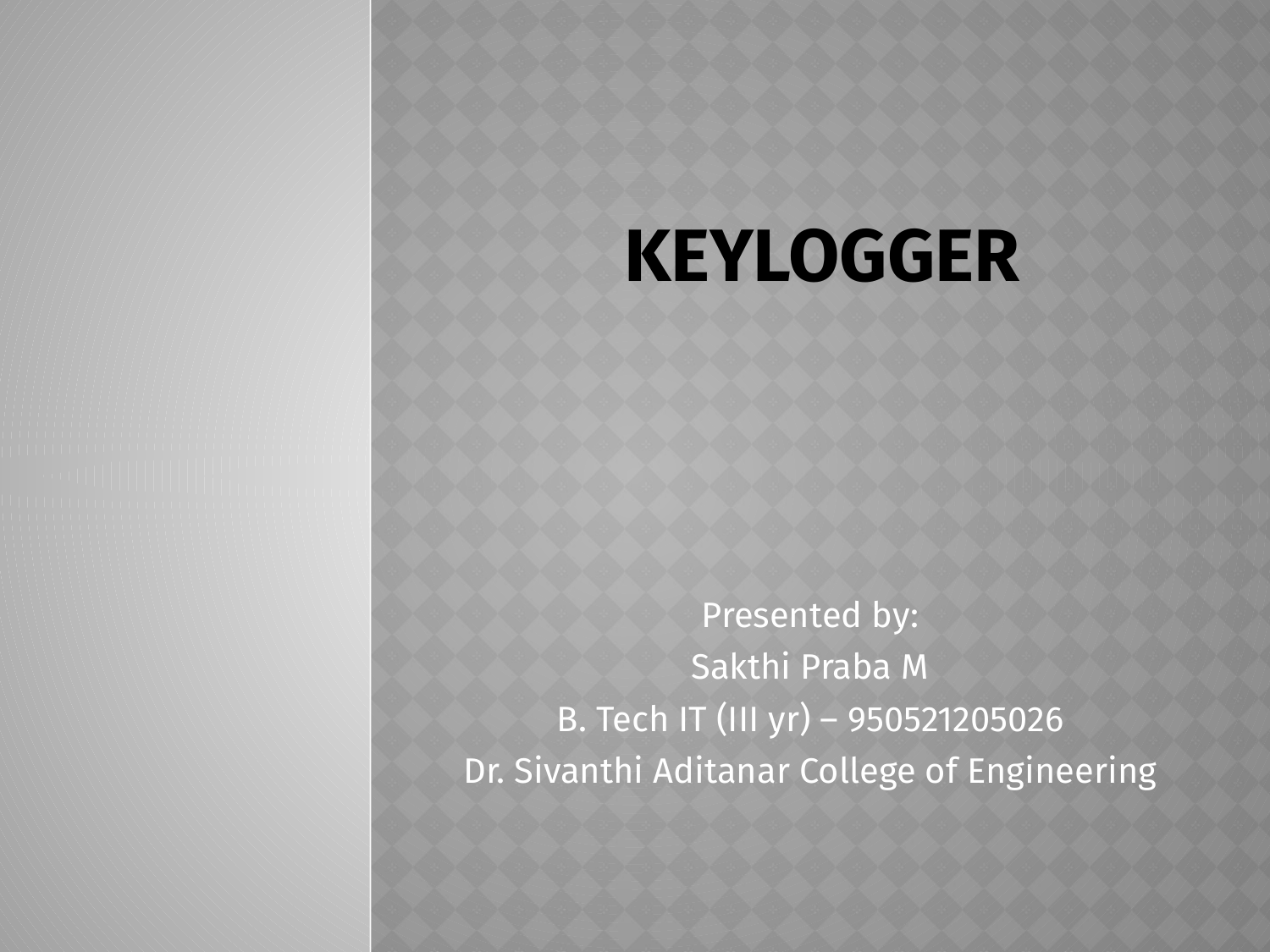

# KEYLOGGER
Presented by:
Sakthi Praba M
B. Tech IT (III yr) – 950521205026
Dr. Sivanthi Aditanar College of Engineering